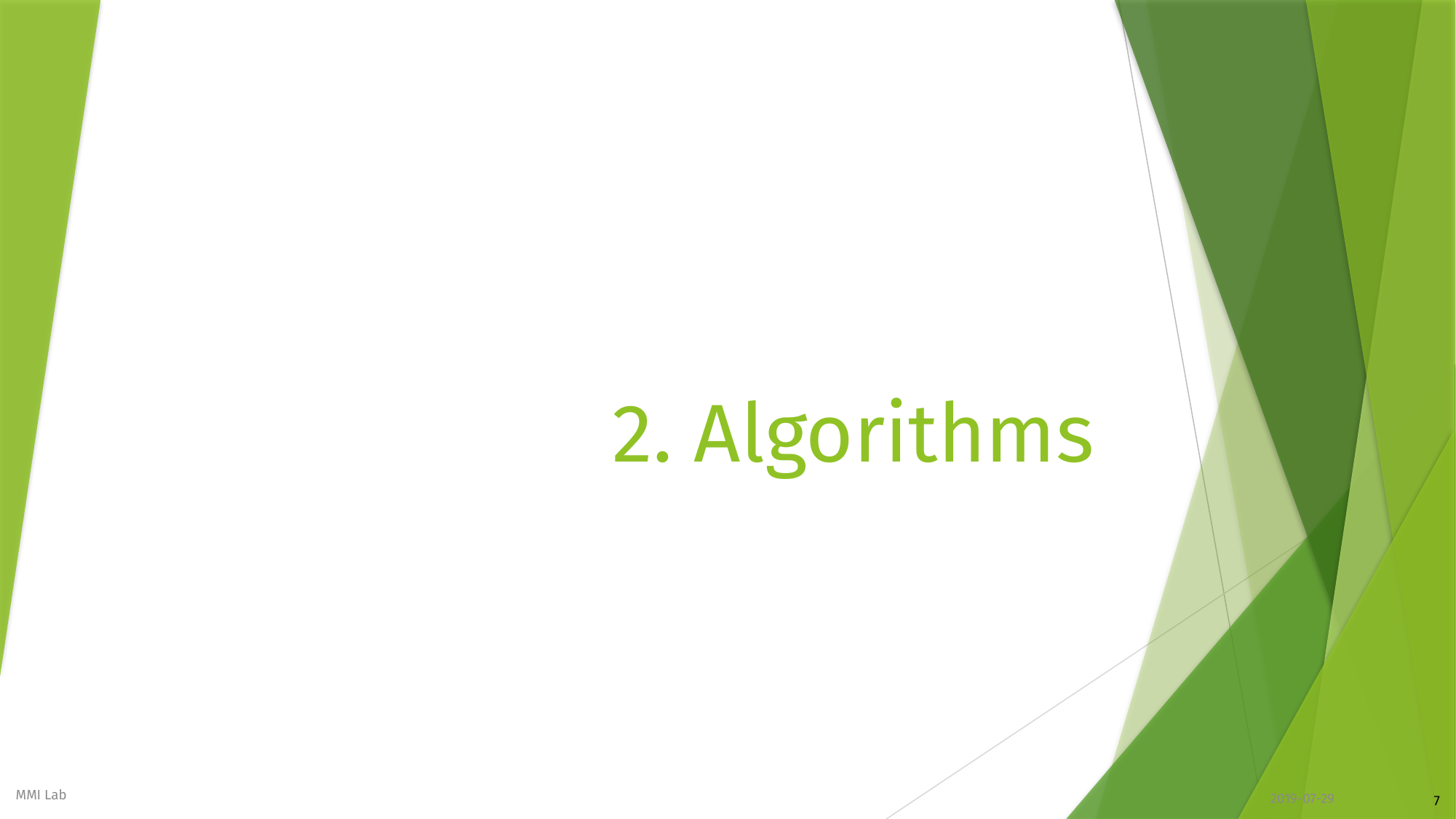

# 2. Algorithms

MMI Lab
2019-07-29
7